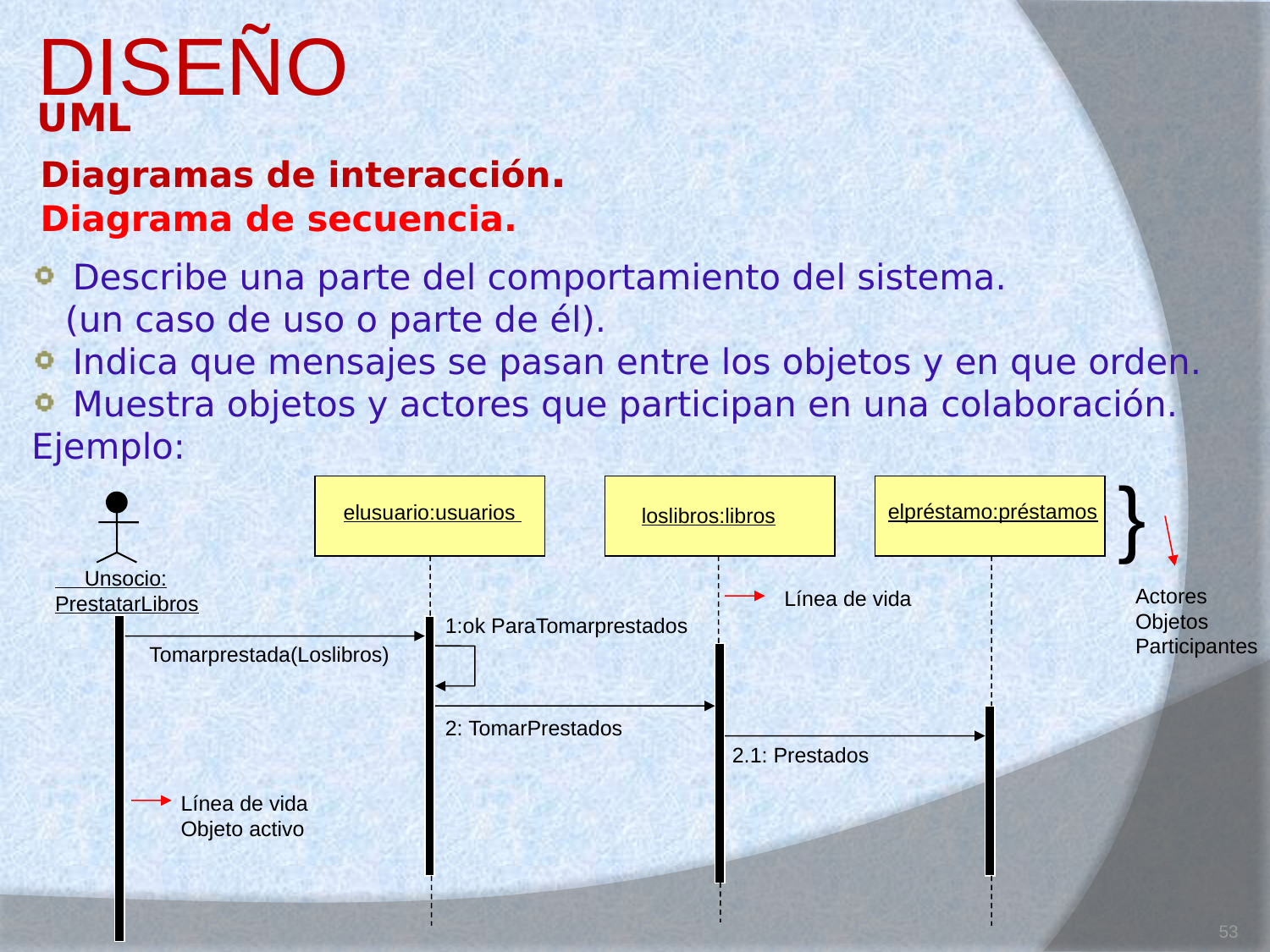

DISEÑO
# UML
Diagramas de interacción.
Diagrama de secuencia.
 Describe una parte del comportamiento del sistema.
   (un caso de uso o parte de él).
 Indica que mensajes se pasan entre los objetos y en que orden.
 Muestra objetos y actores que participan en una colaboración.
Ejemplo:
}

elpréstamo:préstamos

elusuario:usuarios
loslibros:libros

     Unsocio:
PrestatarLibros
Actores
Objetos
Participantes
Línea de vida

1:ok ParaTomarprestados

Tomarprestada(Loslibros)

2: TomarPrestados
2.1: Prestados

Línea de vida
Objeto activo

53